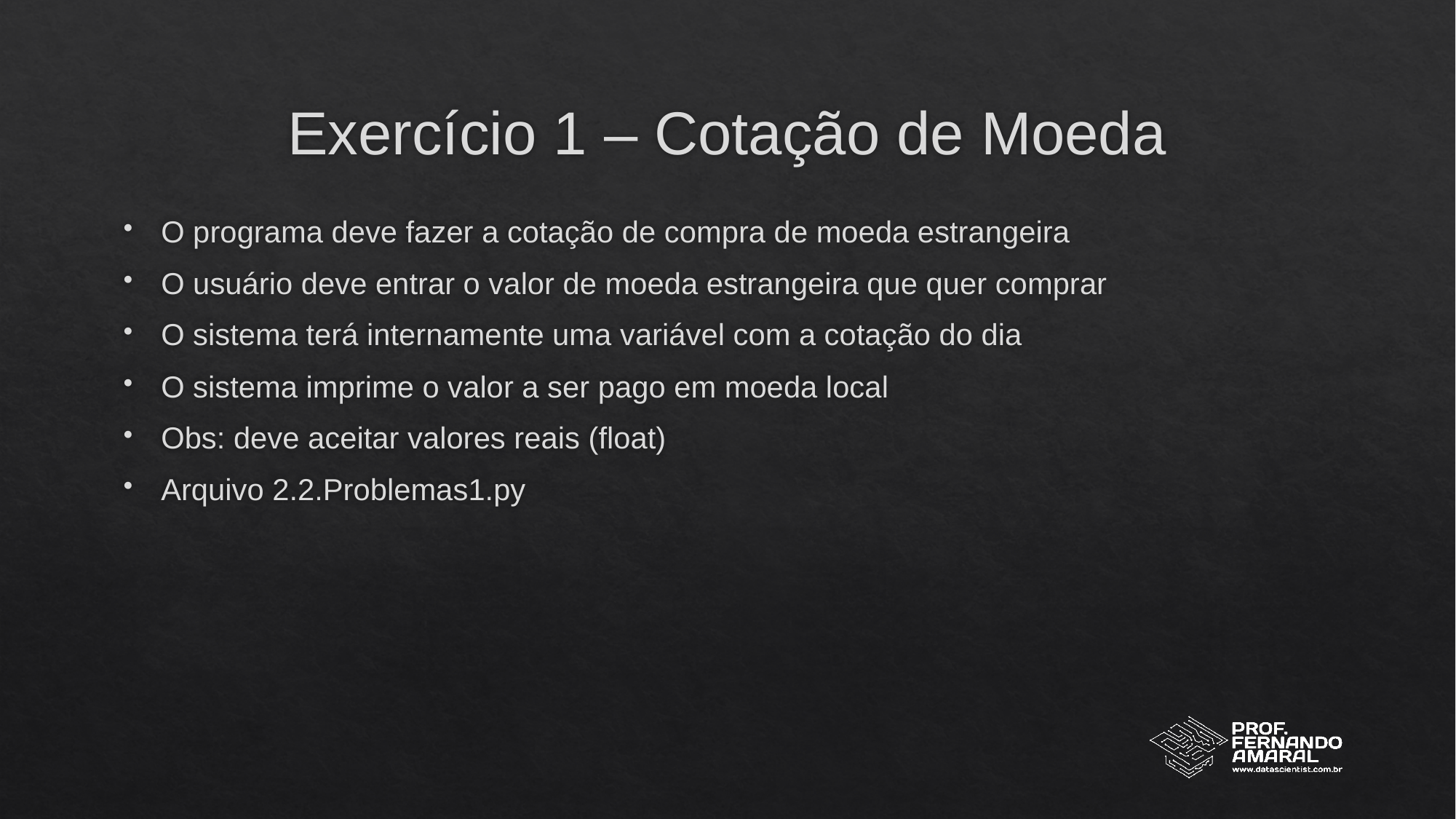

# Exercício 1 – Cotação de Moeda
O programa deve fazer a cotação de compra de moeda estrangeira
O usuário deve entrar o valor de moeda estrangeira que quer comprar
O sistema terá internamente uma variável com a cotação do dia
O sistema imprime o valor a ser pago em moeda local
Obs: deve aceitar valores reais (float)
Arquivo 2.2.Problemas1.py